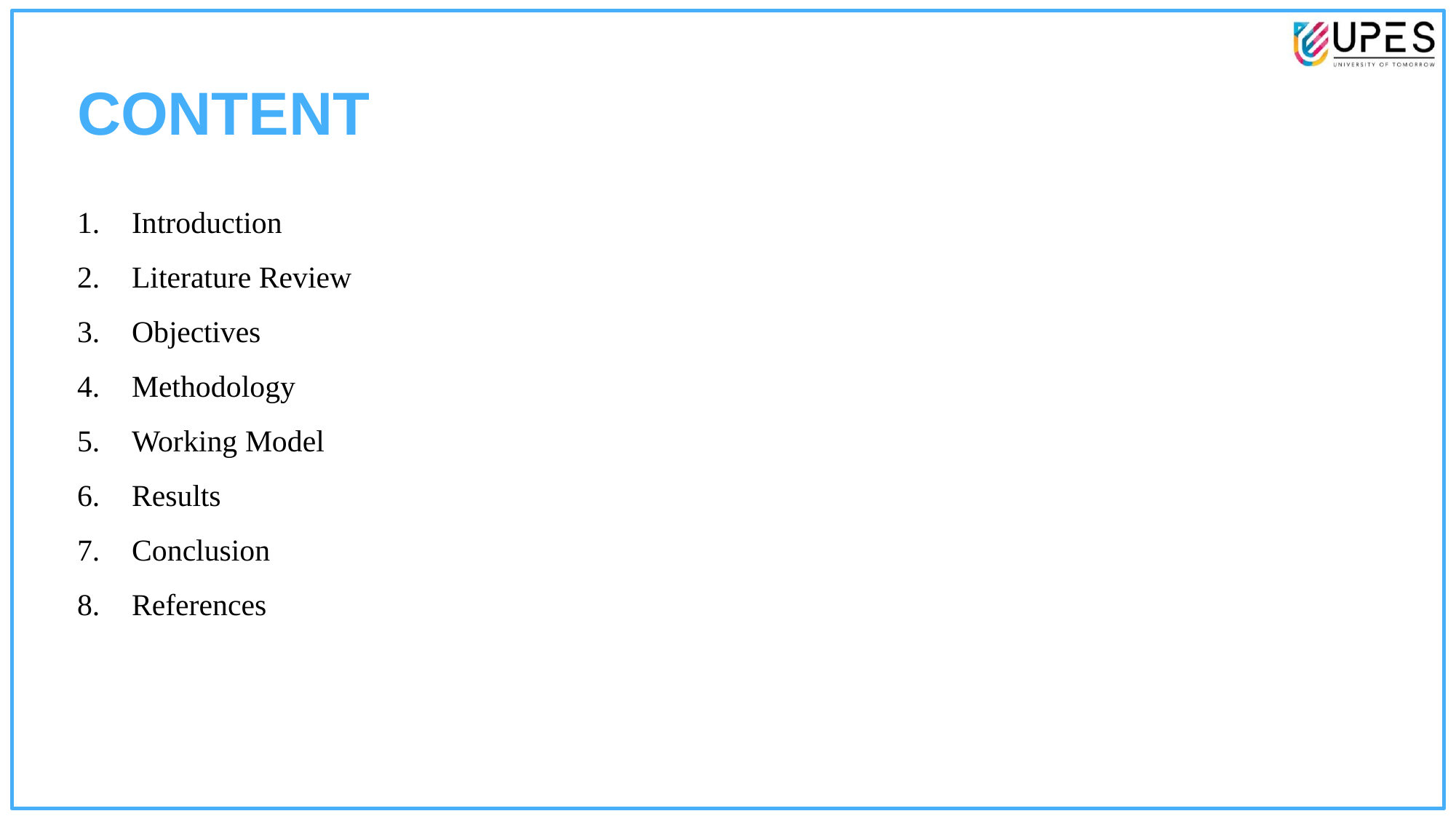

# CONTENT
Introduction
Literature Review
Objectives
Methodology
Working Model
Results
Conclusion
References